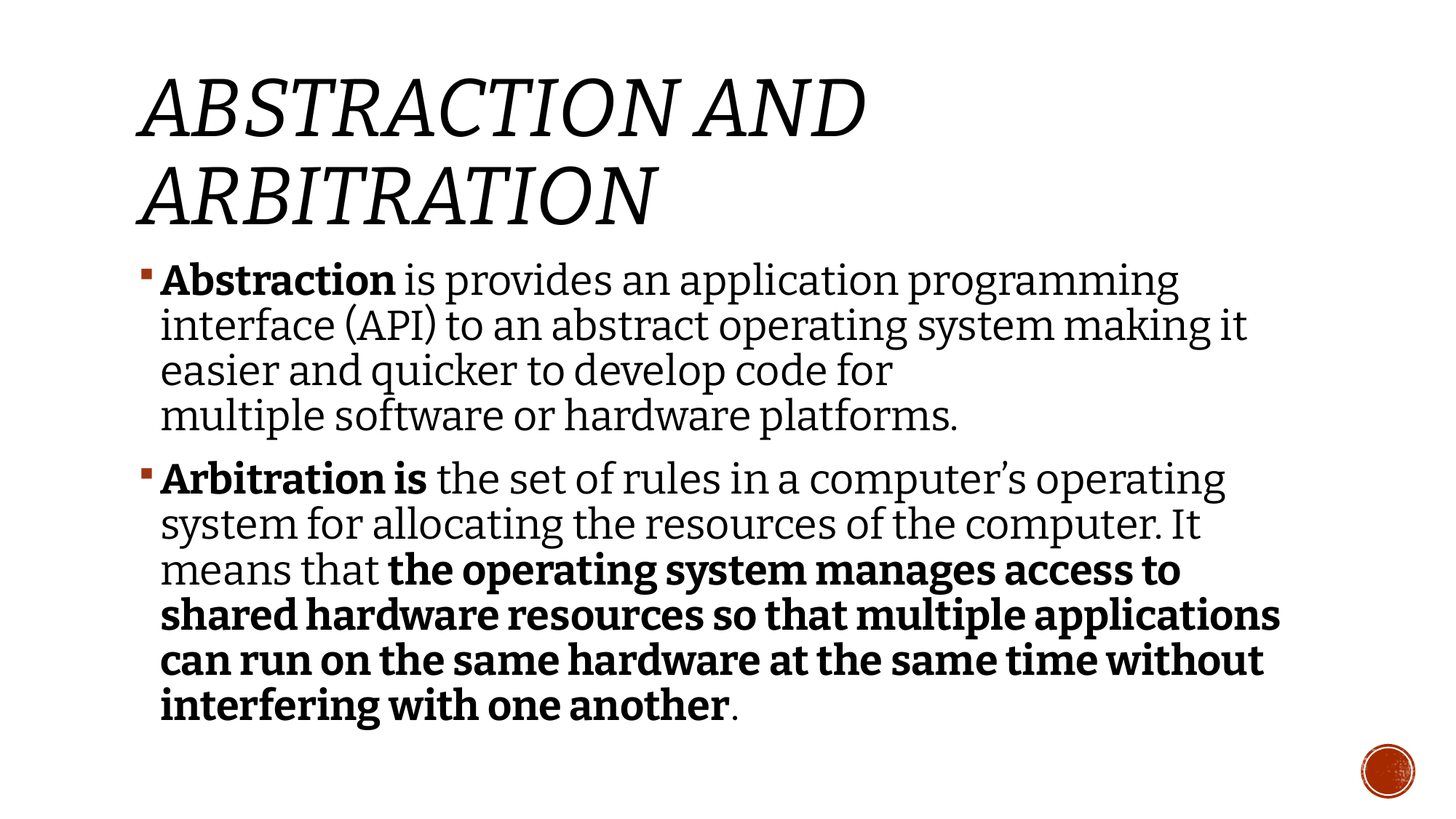

# Abstraction AND Arbitration
Abstraction is provides an application programming interface (API) to an abstract operating system making it easier and quicker to develop code for multiple software or hardware platforms.
Arbitration is the set of rules in a computer’s operating system for allocating the resources of the computer. It means that the operating system manages access to shared hardware resources so that multiple applications can run on the same hardware at the same time without interfering with one another.